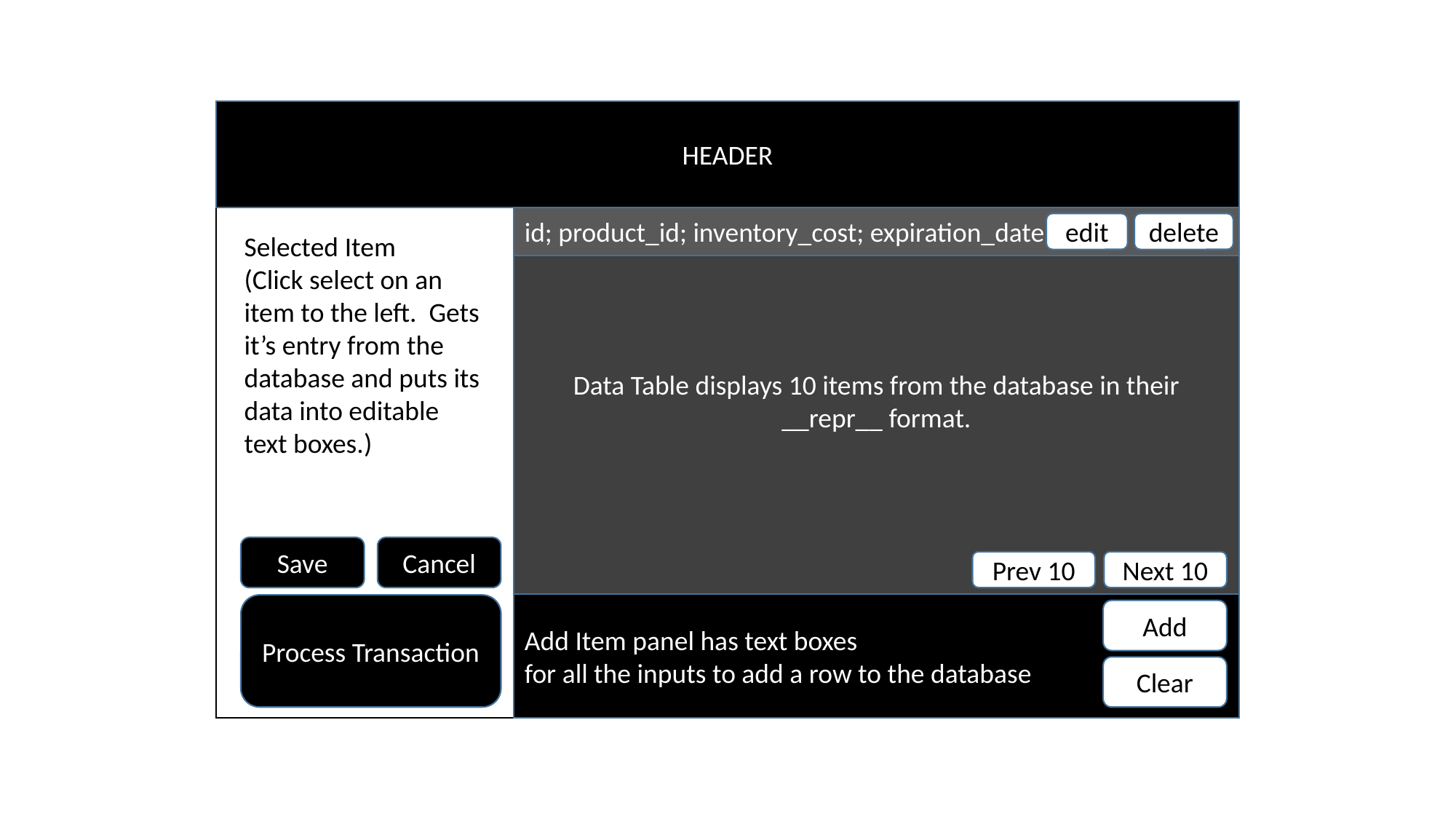

HEADER
z
Data Table displays 10 items from the database in their __repr__ format.
id; product_id; inventory_cost; expiration_date
edit
delete
Selected Item
(Click select on an item to the left.  Gets it’s entry from the database and puts its data into editable text boxes.)
Cancel
Save
Prev 10
Next 10
Add Item panel has text boxes
for all the inputs to add a row to the database
Process Transaction
Add
Clear